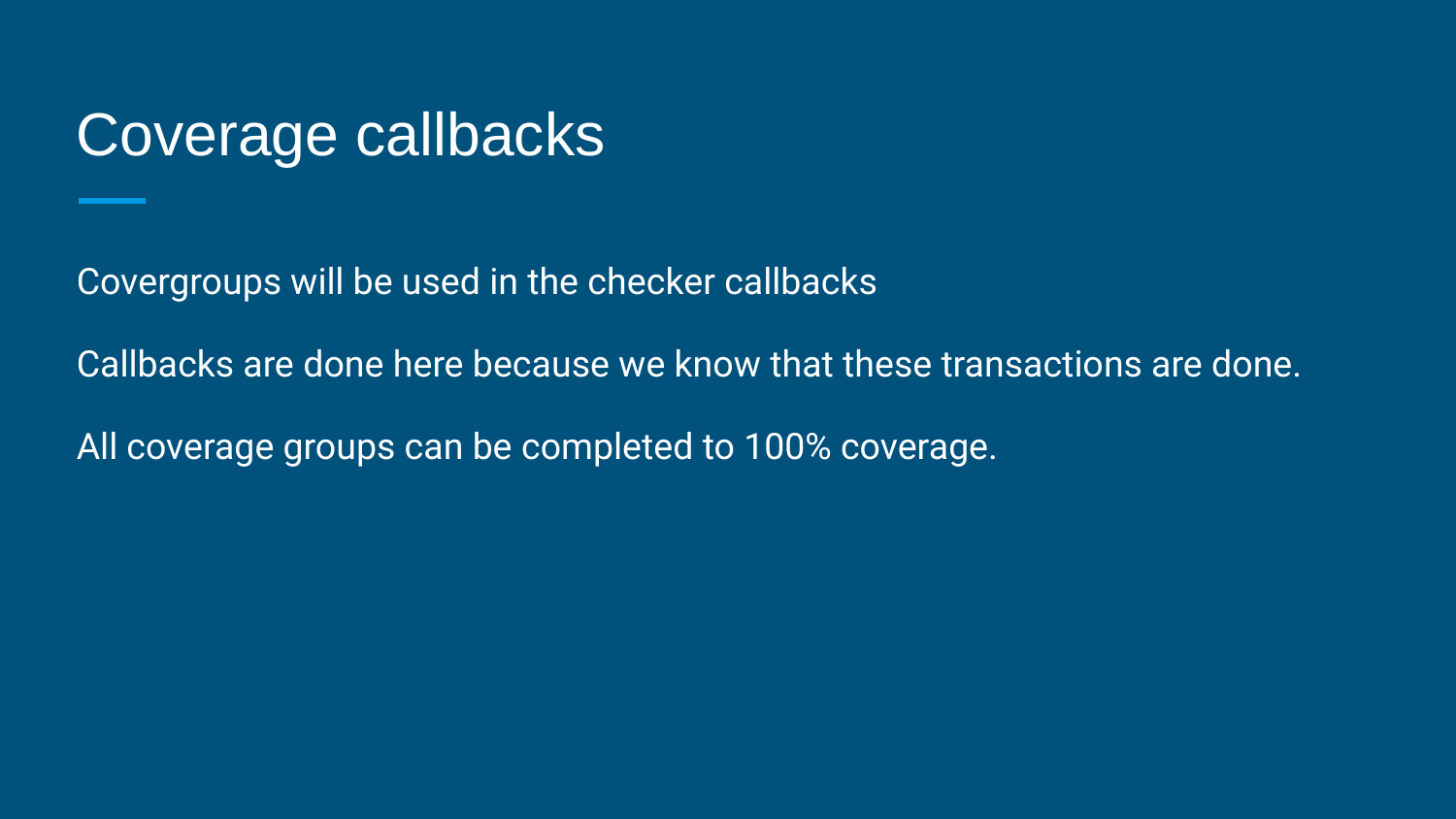

# Coverage callbacks
Covergroups will be used in the checker callbacks
Callbacks are done here because we know that these transactions are done.
All coverage groups can be completed to 100% coverage.